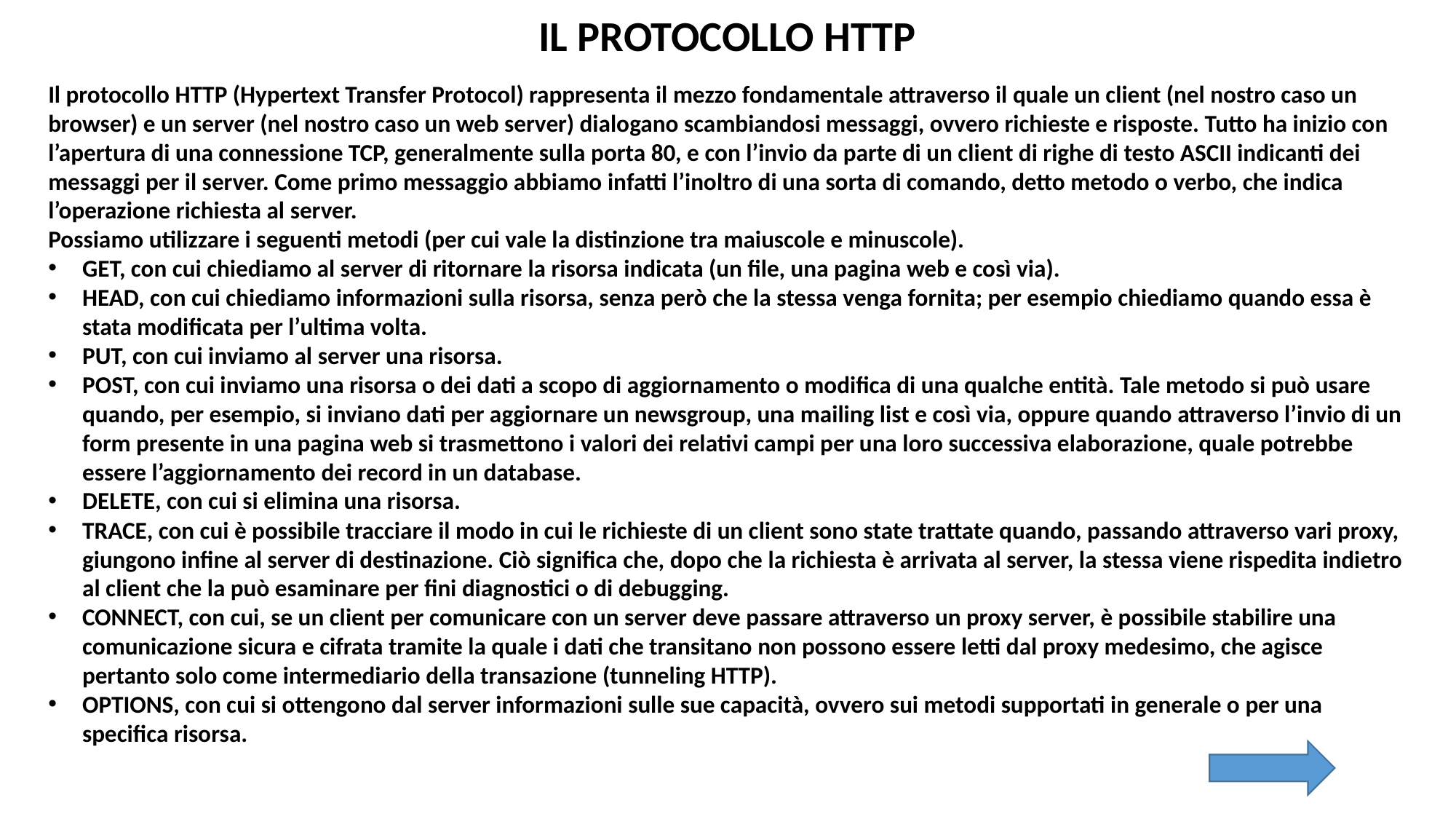

IL PROTOCOLLO HTTP
Il protocollo HTTP (Hypertext Transfer Protocol) rappresenta il mezzo fondamentale attraverso il quale un client (nel nostro caso un browser) e un server (nel nostro caso un web server) dialogano scambiandosi messaggi, ovvero richieste e risposte. Tutto ha inizio con l’apertura di una connessione TCP, generalmente sulla porta 80, e con l’invio da parte di un client di righe di testo ASCII indicanti dei messaggi per il server. Come primo messaggio abbiamo infatti l’inoltro di una sorta di comando, detto metodo o verbo, che indica l’operazione richiesta al server.
Possiamo utilizzare i seguenti metodi (per cui vale la distinzione tra maiuscole e minuscole).
GET, con cui chiediamo al server di ritornare la risorsa indicata (un file, una pagina web e così via).
HEAD, con cui chiediamo informazioni sulla risorsa, senza però che la stessa venga fornita; per esempio chiediamo quando essa è stata modificata per l’ultima volta.
PUT, con cui inviamo al server una risorsa.
POST, con cui inviamo una risorsa o dei dati a scopo di aggiornamento o modifica di una qualche entità. Tale metodo si può usare quando, per esempio, si inviano dati per aggiornare un newsgroup, una mailing list e così via, oppure quando attraverso l’invio di un form presente in una pagina web si trasmettono i valori dei relativi campi per una loro successiva elaborazione, quale potrebbe essere l’aggiornamento dei record in un database.
DELETE, con cui si elimina una risorsa.
TRACE, con cui è possibile tracciare il modo in cui le richieste di un client sono state trattate quando, passando attraverso vari proxy, giungono infine al server di destinazione. Ciò significa che, dopo che la richiesta è arrivata al server, la stessa viene rispedita indietro al client che la può esaminare per fini diagnostici o di debugging.
CONNECT, con cui, se un client per comunicare con un server deve passare attraverso un proxy server, è possibile stabilire una comunicazione sicura e cifrata tramite la quale i dati che transitano non possono essere letti dal proxy medesimo, che agisce pertanto solo come intermediario della transazione (tunneling HTTP).
OPTIONS, con cui si ottengono dal server informazioni sulle sue capacità, ovvero sui metodi supportati in generale o per una specifica risorsa.